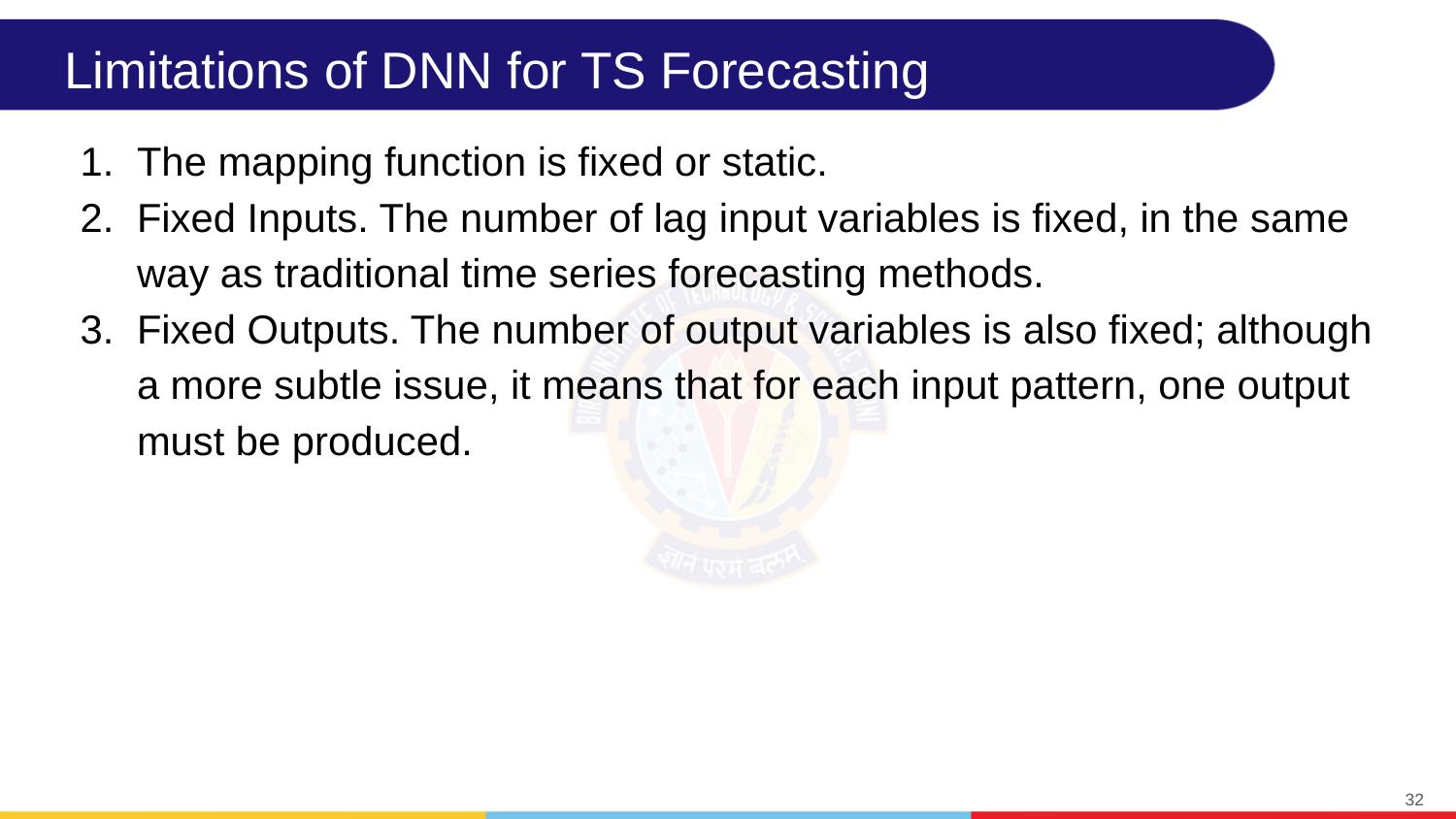

# Limitations of DNN for TS Forecasting

The mapping function is fixed or static.
Fixed Inputs. The number of lag input variables is fixed, in the same way as traditional time series forecasting methods.
Fixed Outputs. The number of output variables is also fixed; although a more subtle issue, it means that for each input pattern, one output must be produced.

32